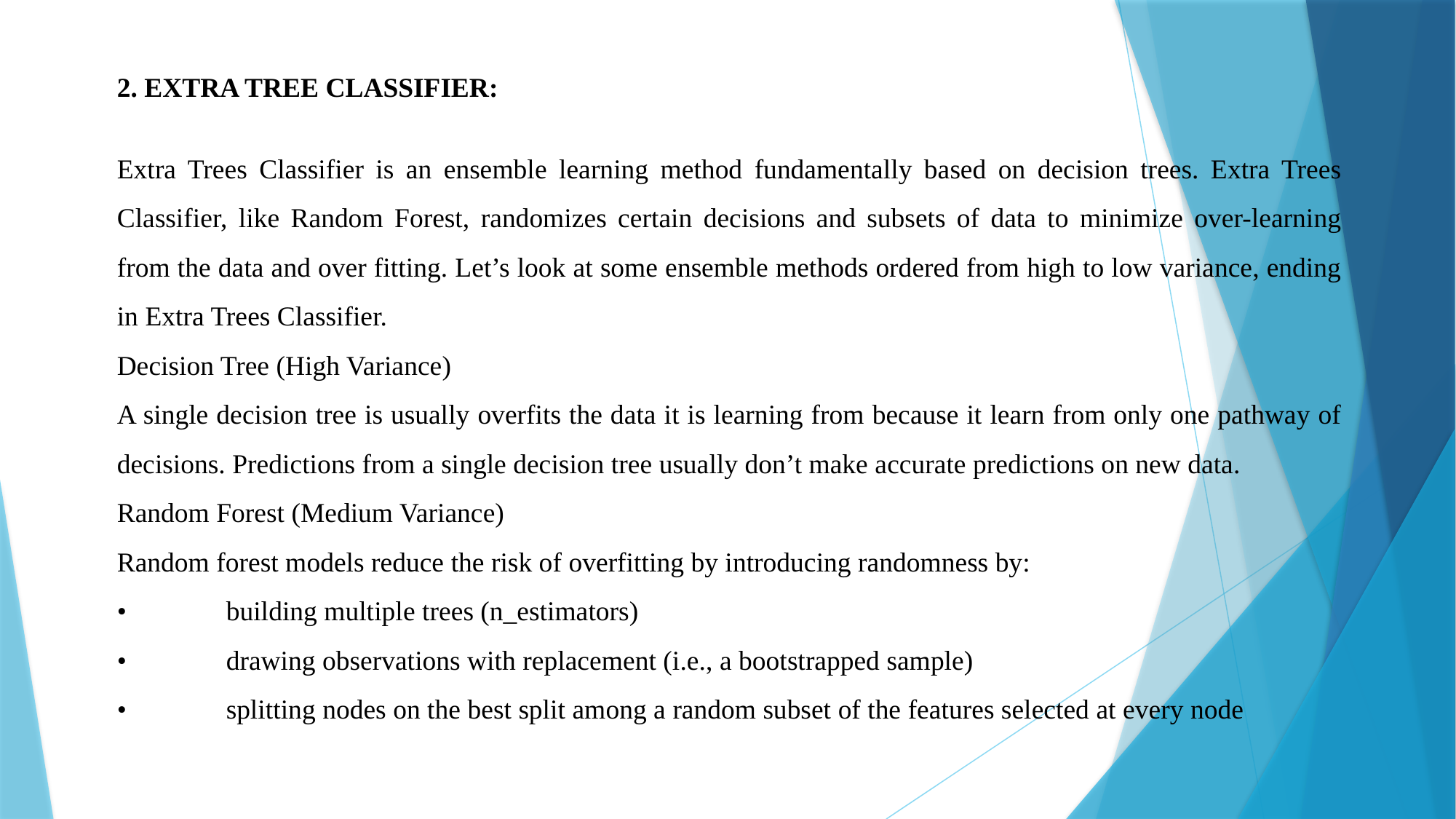

2. EXTRA TREE CLASSIFIER:
Extra Trees Classifier is an ensemble learning method fundamentally based on decision trees. Extra Trees Classifier, like Random Forest, randomizes certain decisions and subsets of data to minimize over-learning from the data and over fitting. Let’s look at some ensemble methods ordered from high to low variance, ending in Extra Trees Classifier.
Decision Tree (High Variance)
A single decision tree is usually overfits the data it is learning from because it learn from only one pathway of decisions. Predictions from a single decision tree usually don’t make accurate predictions on new data.
Random Forest (Medium Variance)
Random forest models reduce the risk of overfitting by introducing randomness by:
•	building multiple trees (n_estimators)
•	drawing observations with replacement (i.e., a bootstrapped sample)
•	splitting nodes on the best split among a random subset of the features selected at every node